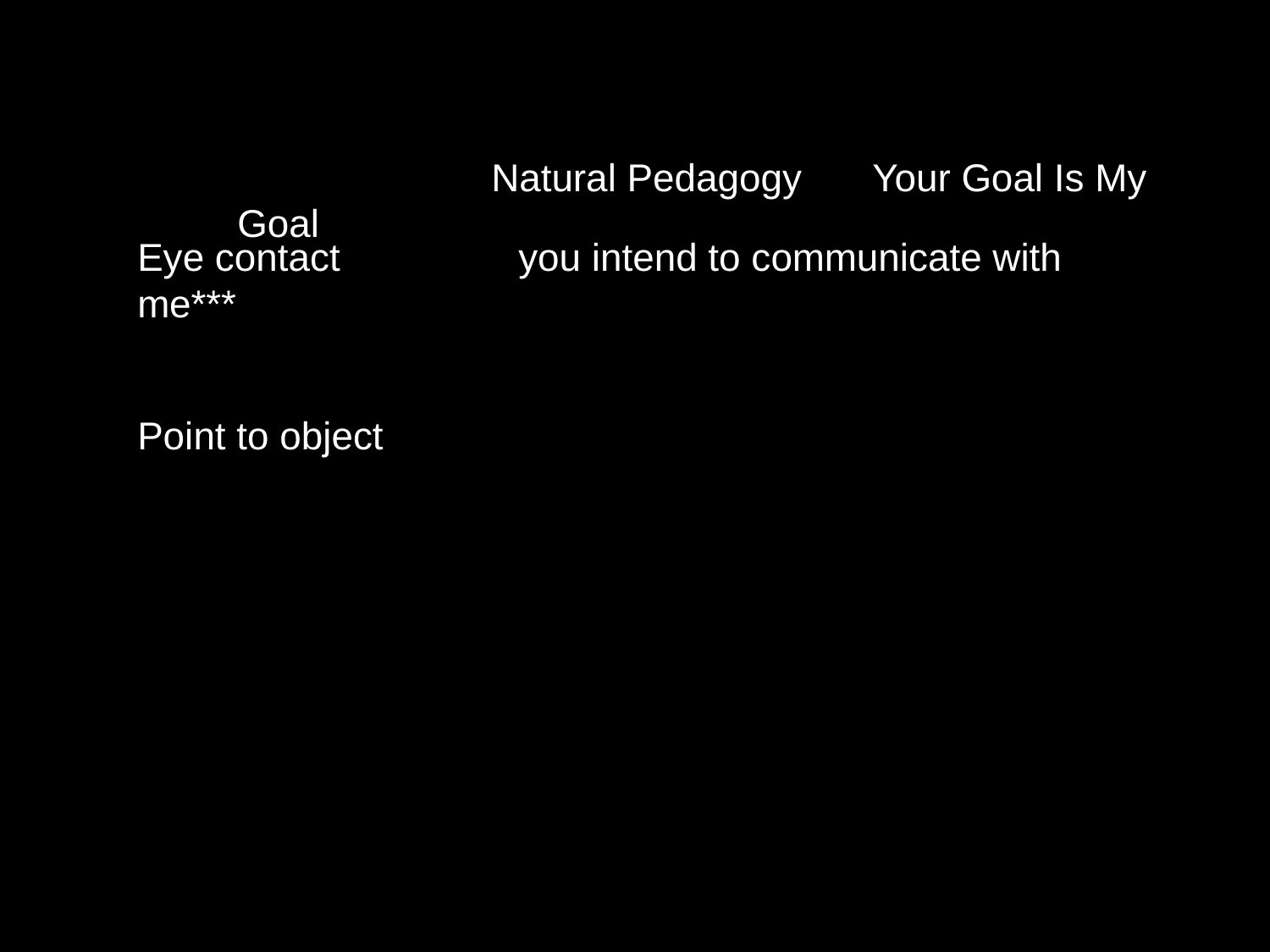

Natural Pedagogy	Your Goal Is My Goal
Eye contact		you intend to communicate with me***

Point to object